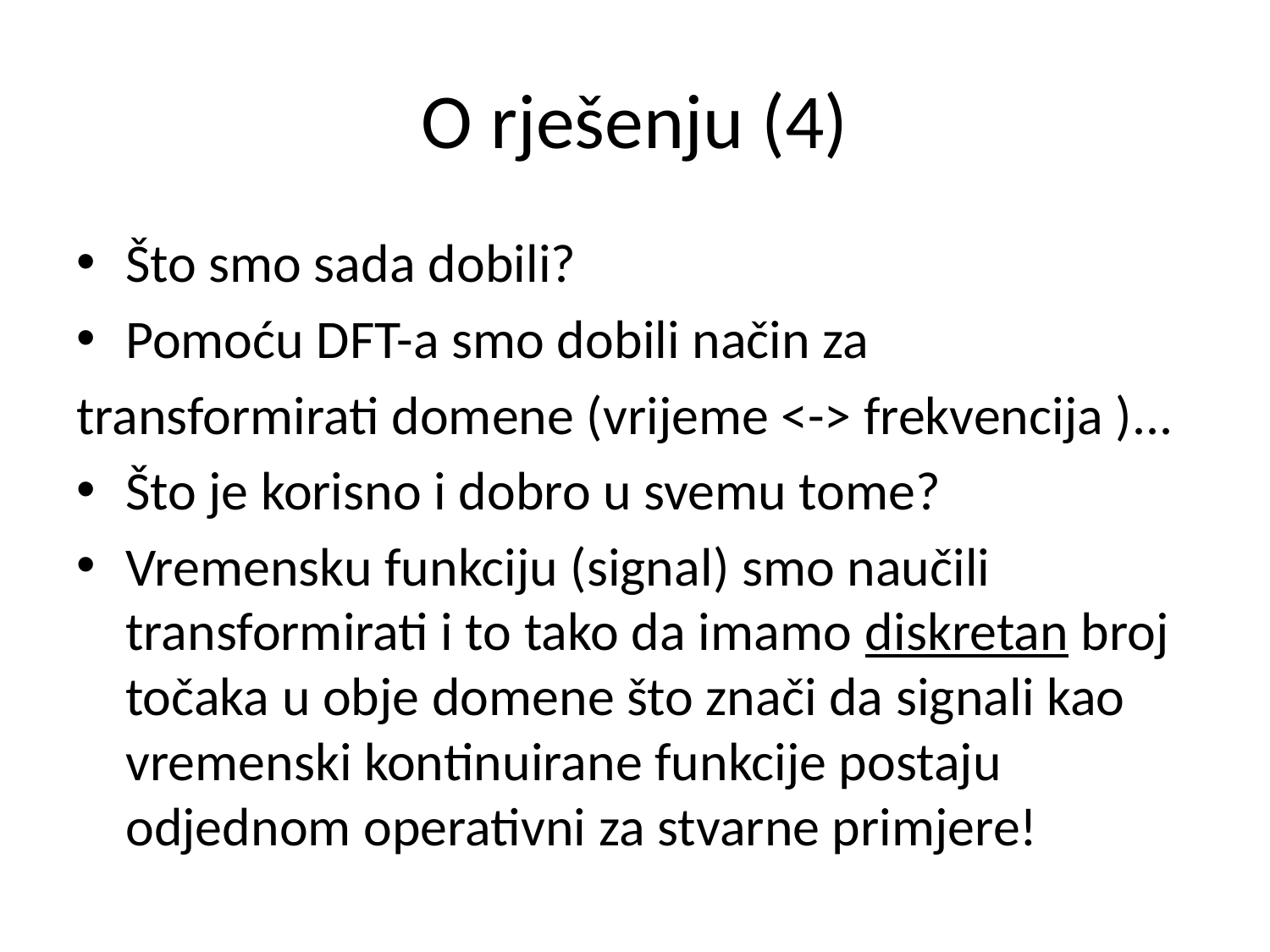

# O rješenju (4)
Što smo sada dobili?
Pomoću DFT-a smo dobili način za
transformirati domene (vrijeme <-> frekvencija )...
Što je korisno i dobro u svemu tome?
Vremensku funkciju (signal) smo naučili transformirati i to tako da imamo diskretan broj točaka u obje domene što znači da signali kao vremenski kontinuirane funkcije postaju odjednom operativni za stvarne primjere!